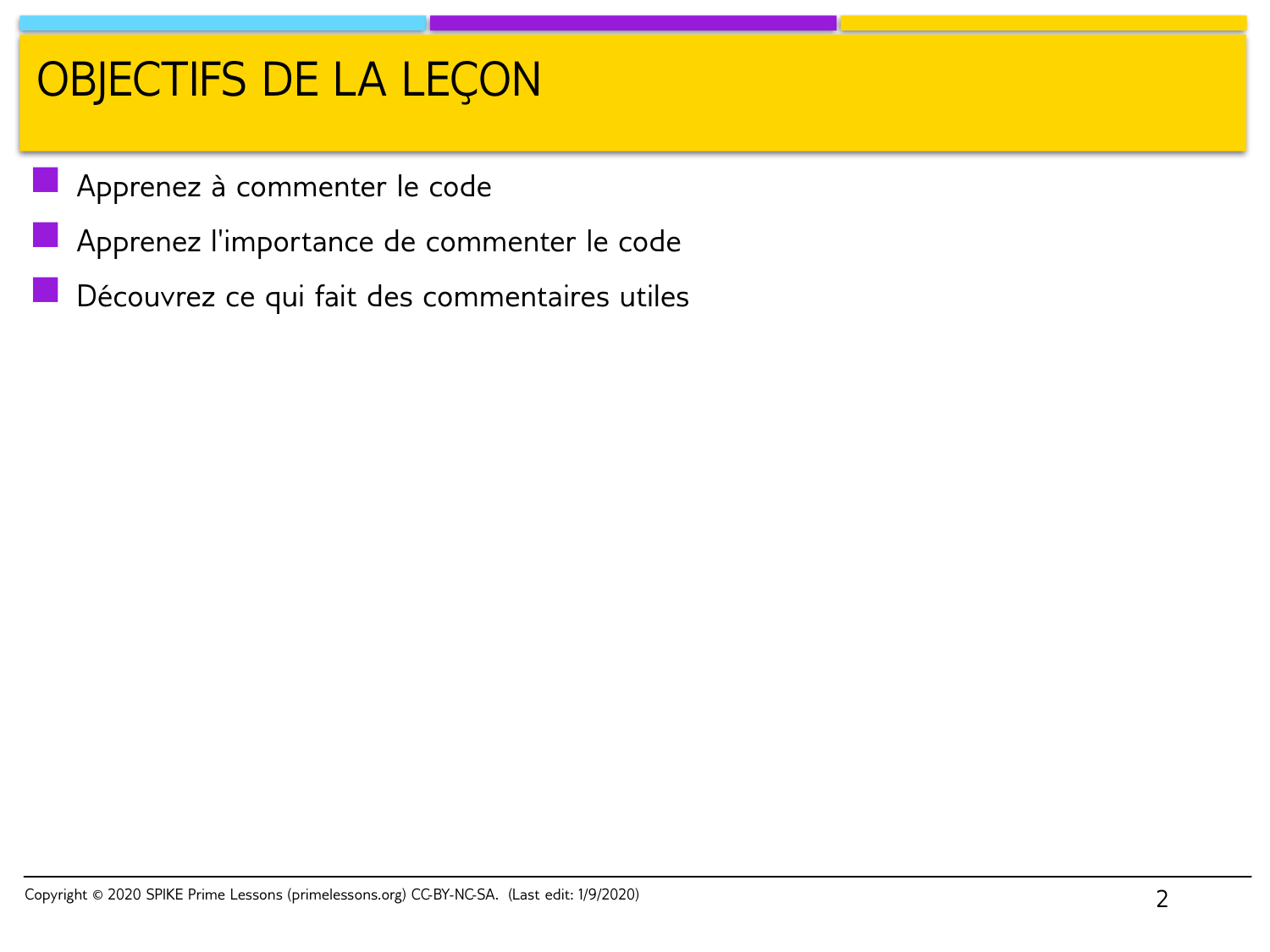

# Objectifs de la leçon
Apprenez à commenter le code
Apprenez l'importance de commenter le code
Découvrez ce qui fait des commentaires utiles
2
Copyright © 2020 SPIKE Prime Lessons (primelessons.org) CC-BY-NC-SA.  (Last edit: 1/9/2020)